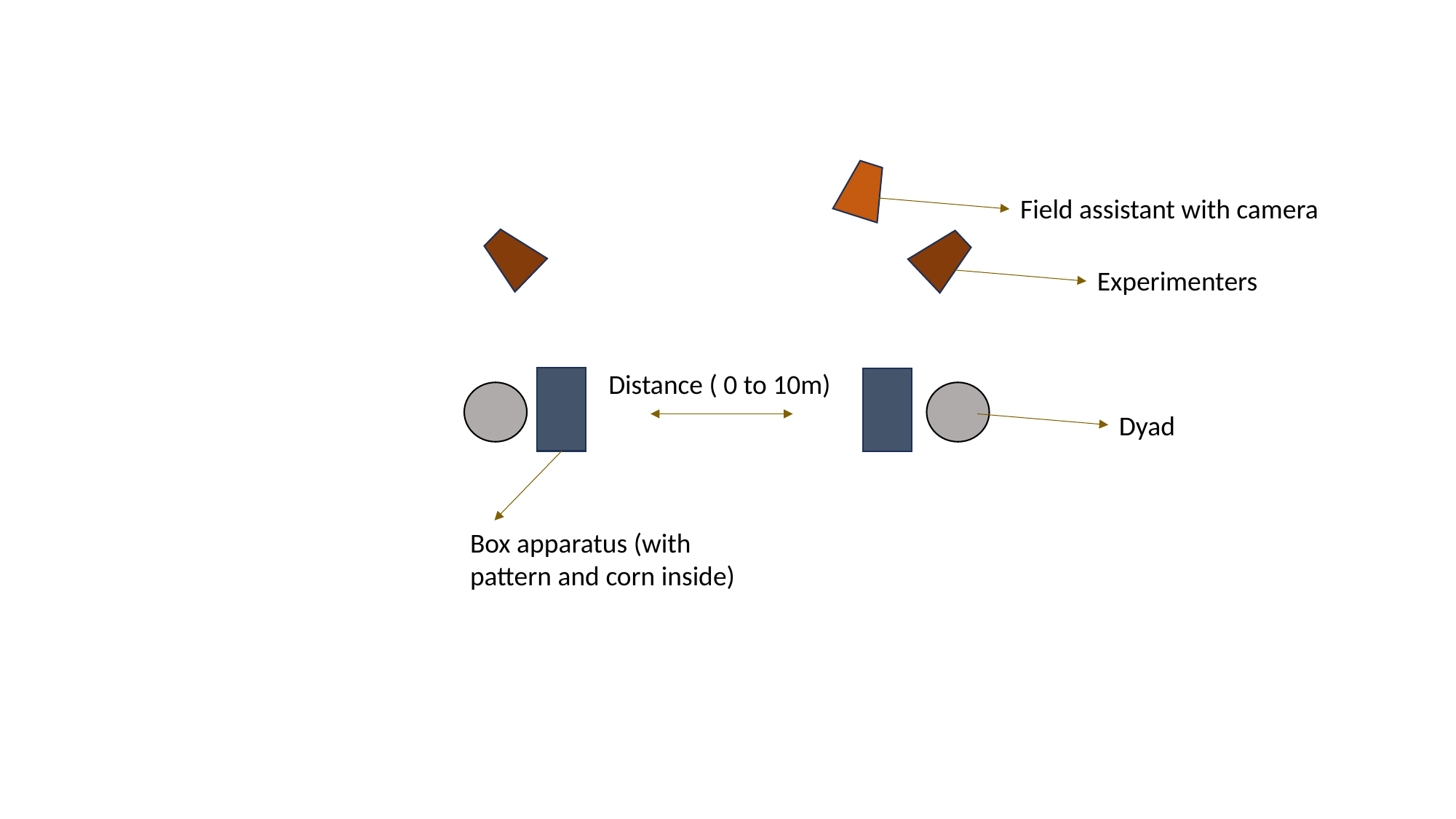

Field assistant with camera

Experimenters
Distance ( 0 to 10m)

Dyad
Box apparatus (with pattern and corn inside)